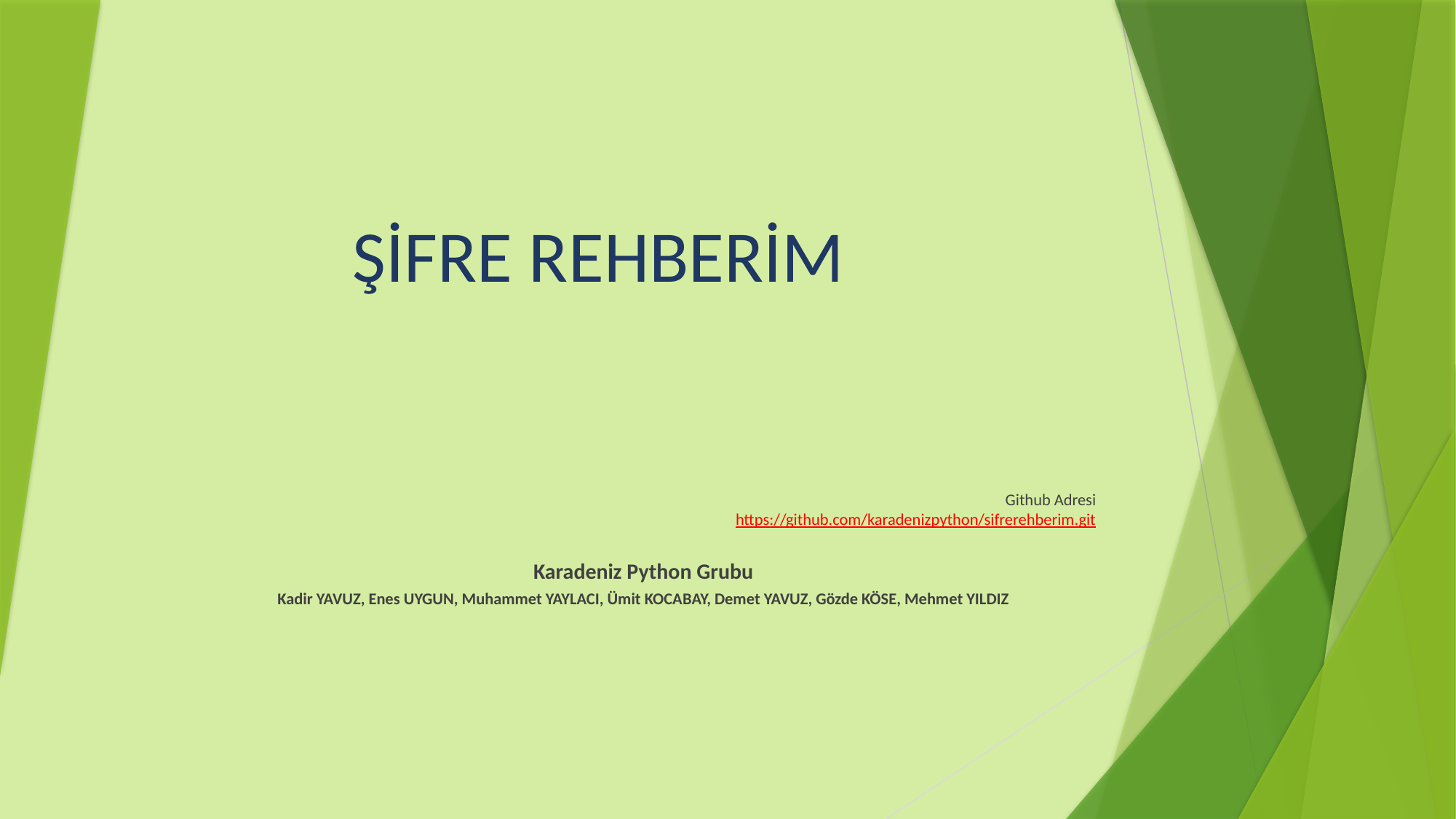

# ŞİFRE REHBERİM
Github Adresi
https://github.com/karadenizpython/sifrerehberim.git

Karadeniz Python Grubu
Kadir YAVUZ, Enes UYGUN, Muhammet YAYLACI, Ümit KOCABAY, Demet YAVUZ, Gözde KÖSE, Mehmet YILDIZ